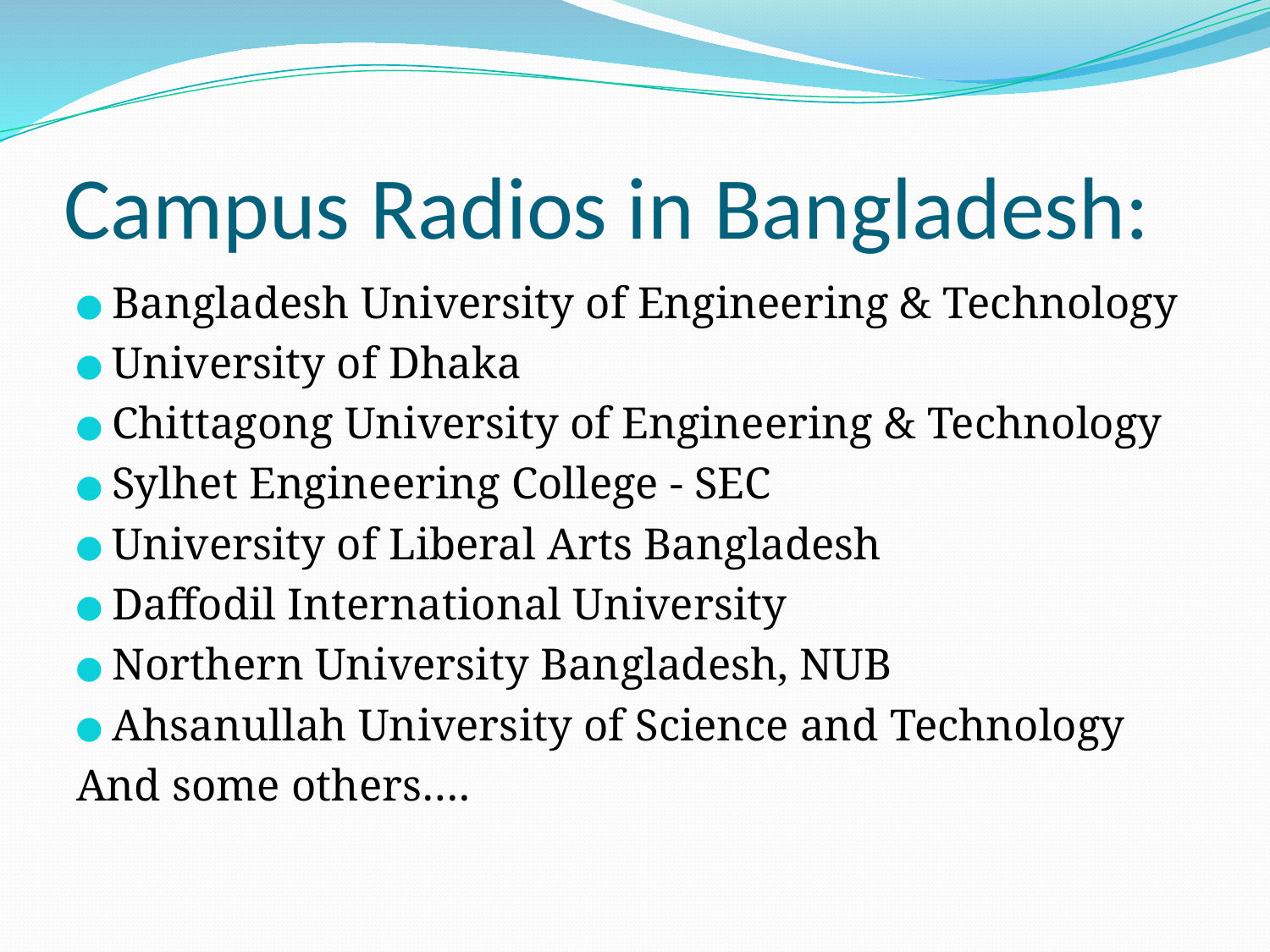

# Campus Radios in Bangladesh:
Bangladesh University of Engineering & Technology
University of Dhaka
Chittagong University of Engineering & Technology
Sylhet Engineering College - SEC
University of Liberal Arts Bangladesh
Daffodil International University
Northern University Bangladesh, NUB
Ahsanullah University of Science and Technology
And some others….